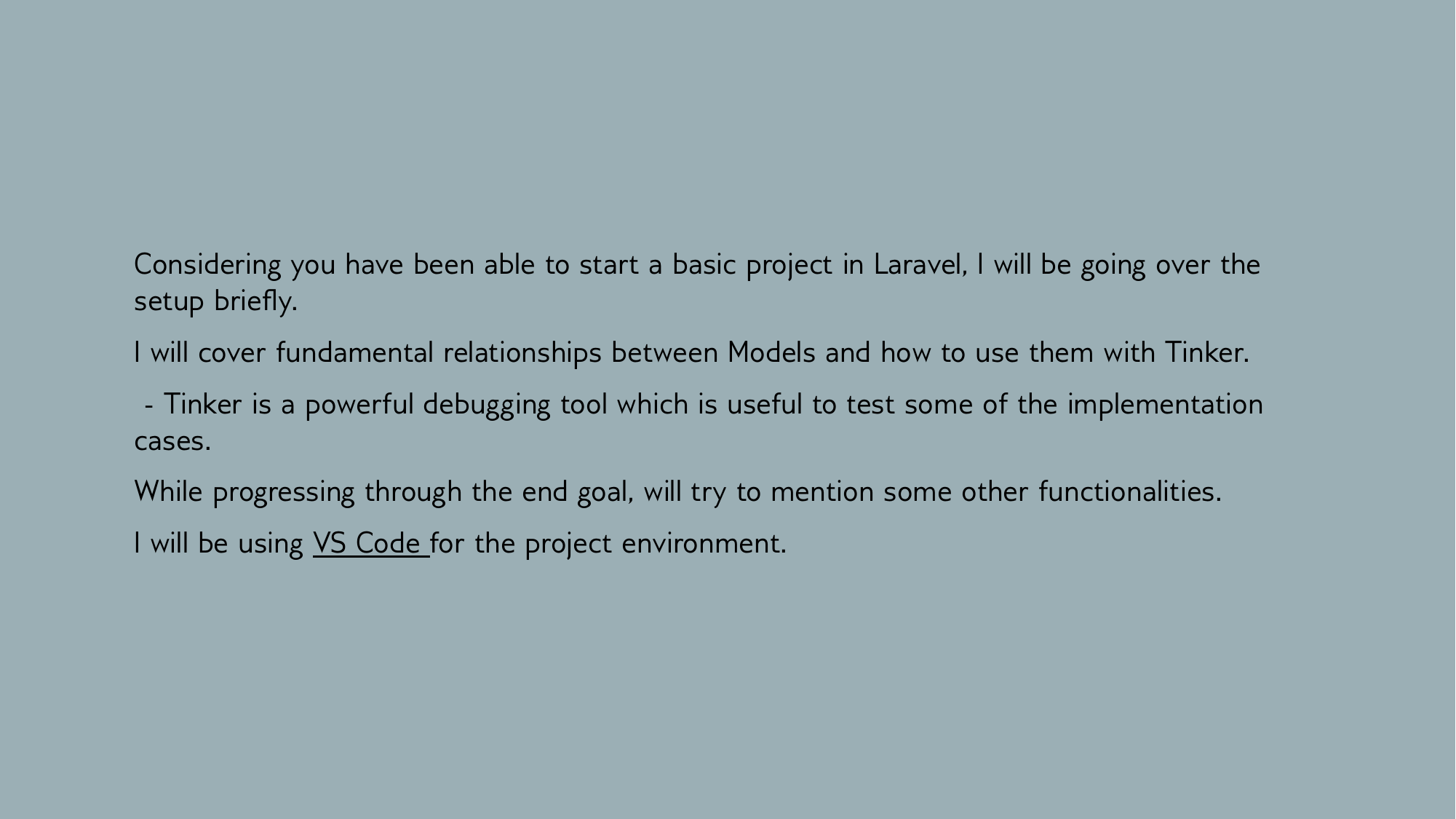

#

Considering you have been able to start a basic project in Laravel, I will be going over the setup briefly.
I will cover fundamental relationships between Models and how to use them with Tinker.
 - Tinker is a powerful debugging tool which is useful to test some of the implementation cases.
While progressing through the end goal, will try to mention some other functionalities.
I will be using VS Code for the project environment.